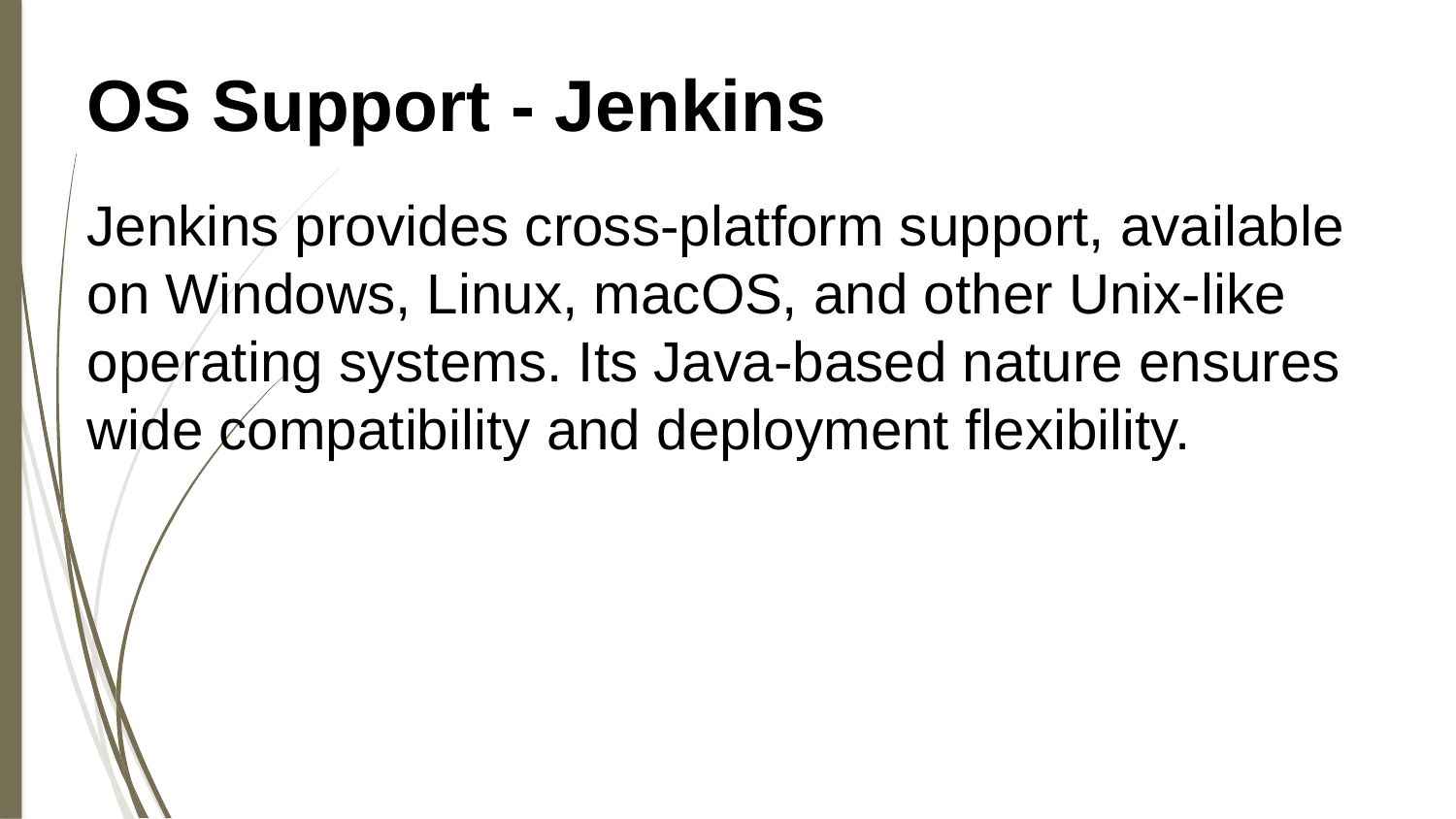

OS Support - Jenkins
Jenkins provides cross-platform support, available on Windows, Linux, macOS, and other Unix-like operating systems. Its Java-based nature ensures wide compatibility and deployment flexibility.